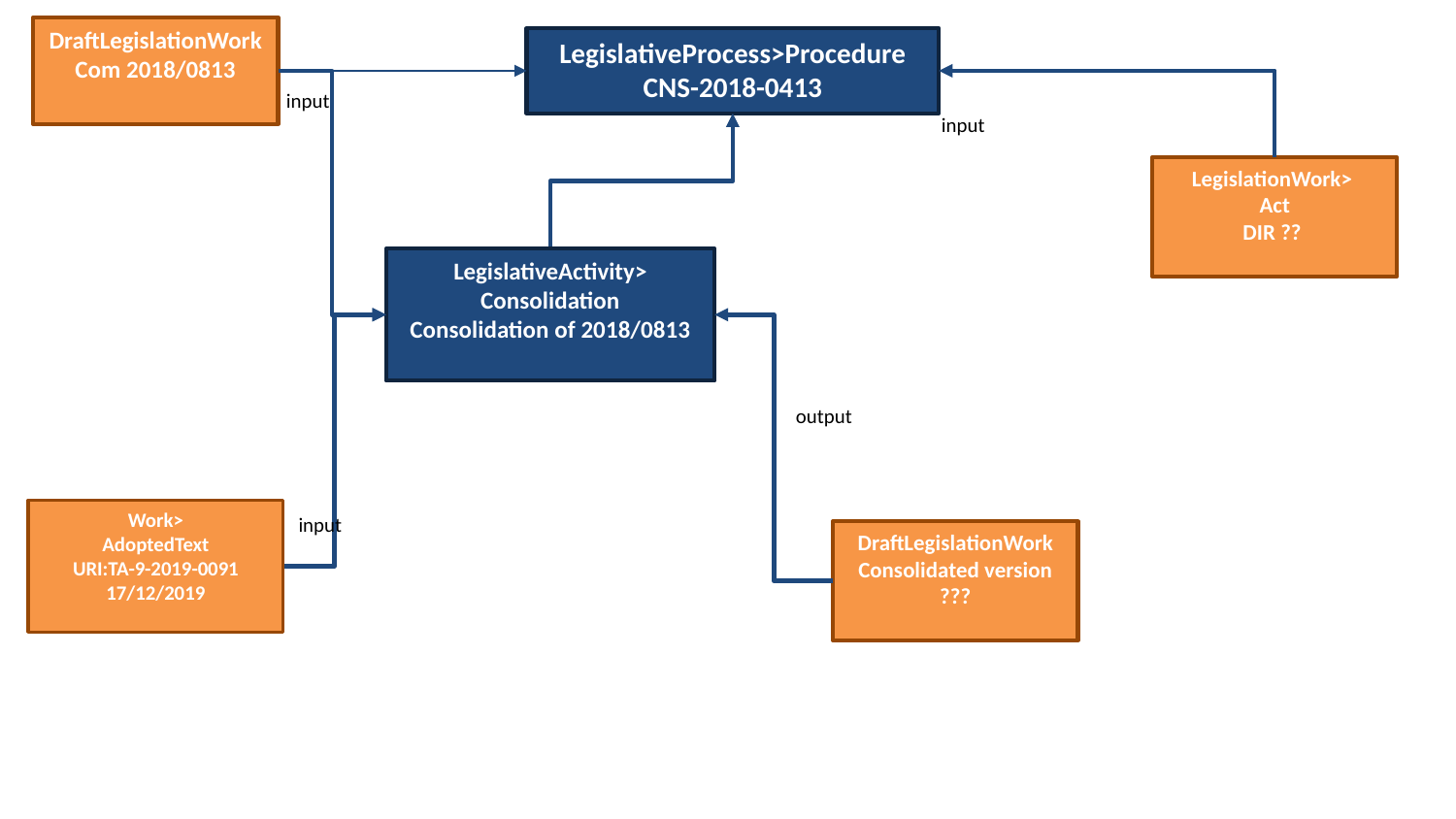

DraftLegislationWork
Com 2018/0813
LegislativeProcess>Procedure
CNS-2018-0413
input
input
LegislationWork>
Act
DIR ??
LegislativeActivity>
Consolidation
Consolidation of 2018/0813
output
Work>
AdoptedText
URI:TA-9-2019-0091
17/12/2019

input
DraftLegislationWork
Consolidated version
???